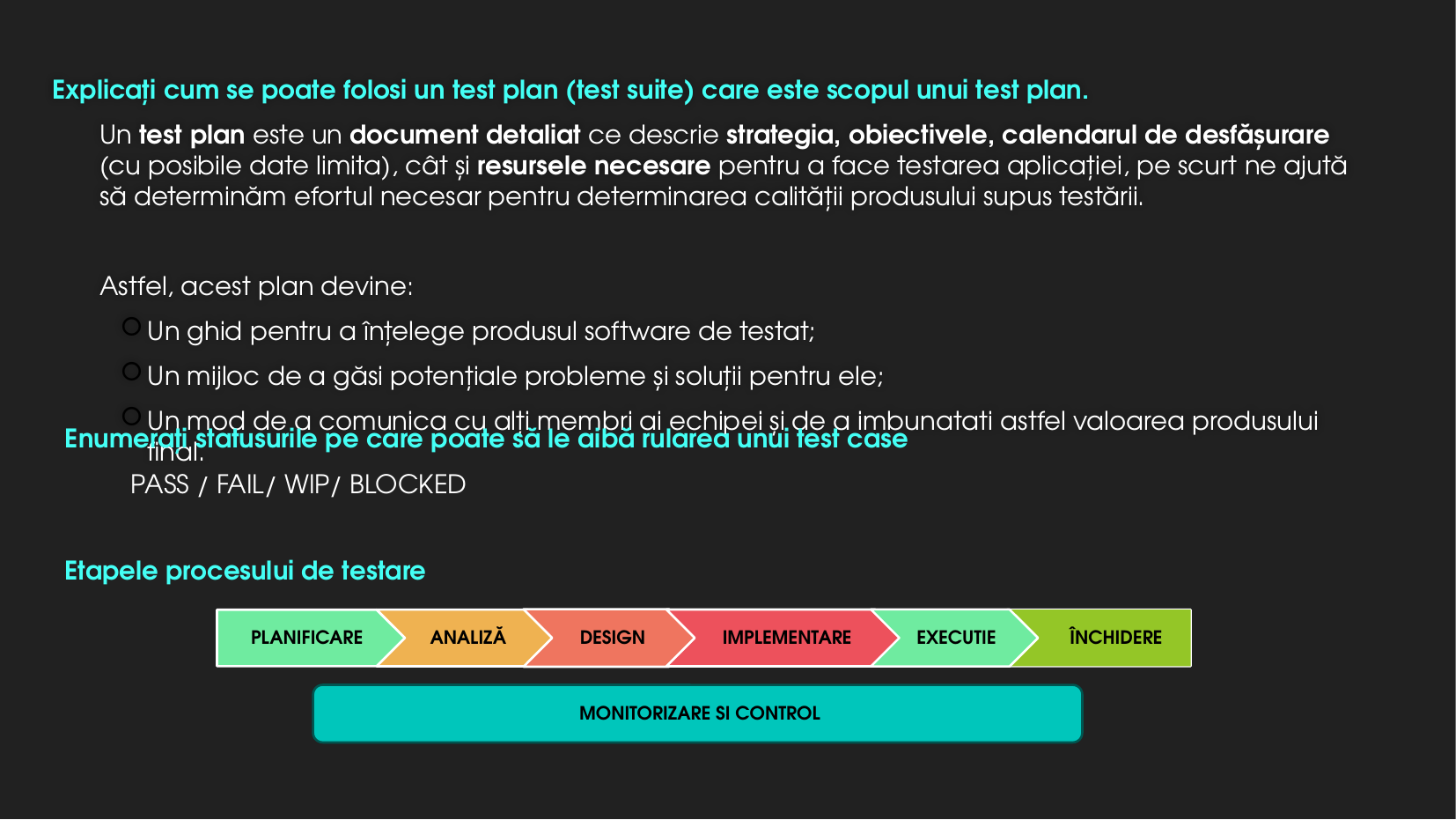

# Explicați cum se poate folosi un test plan (test suite) care este scopul unui test plan.
Un test plan este un document detaliat ce descrie strategia, obiectivele, calendarul de desfășurare (cu posibile date limita), cât și resursele necesare pentru a face testarea aplicației, pe scurt ne ajută să determinăm efortul necesar pentru determinarea calității produsului supus testării.

Astfel, acest plan devine:
Un ghid pentru a înțelege produsul software de testat;
Un mijloc de a găsi potențiale probleme și soluții pentru ele;
Un mod de a comunica cu alți membri ai echipei și de a imbunatati astfel valoarea produsului final.
Enumerați statusurile pe care poate să le aibă rularea unui test case
PASS / FAIL/ WIP/ BLOCKED

Etapele procesului de testare

DESIGN

EXECUTIE

IMPLEMENTARE

ANALIZĂ

PLANIFICARE

        ÎNCHIDERE

MONITORIZARE SI CONTROL